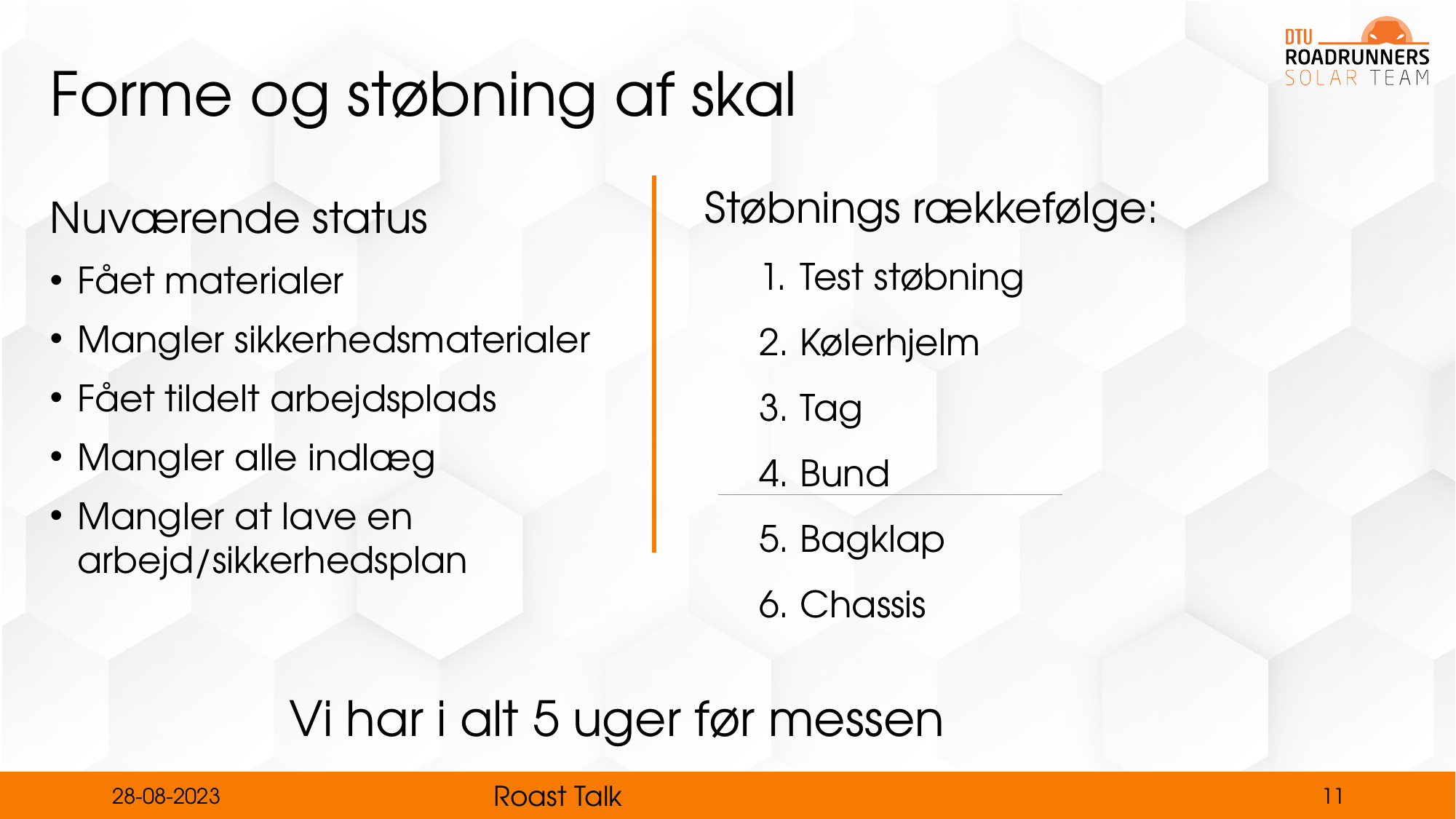

# Forme og støbning af skal
Støbnings rækkefølge:
Test støbning
Kølerhjelm
Tag
Bund
Bagklap
Chassis

Nuværende status
Fået materialer
Mangler sikkerhedsmaterialer
Fået tildelt arbejdsplads
Mangler alle indlæg
Mangler at lave en arbejd/sikkerhedsplan

Vi har i alt 5 uger før messen
11
28-08-2023
Roast Talk